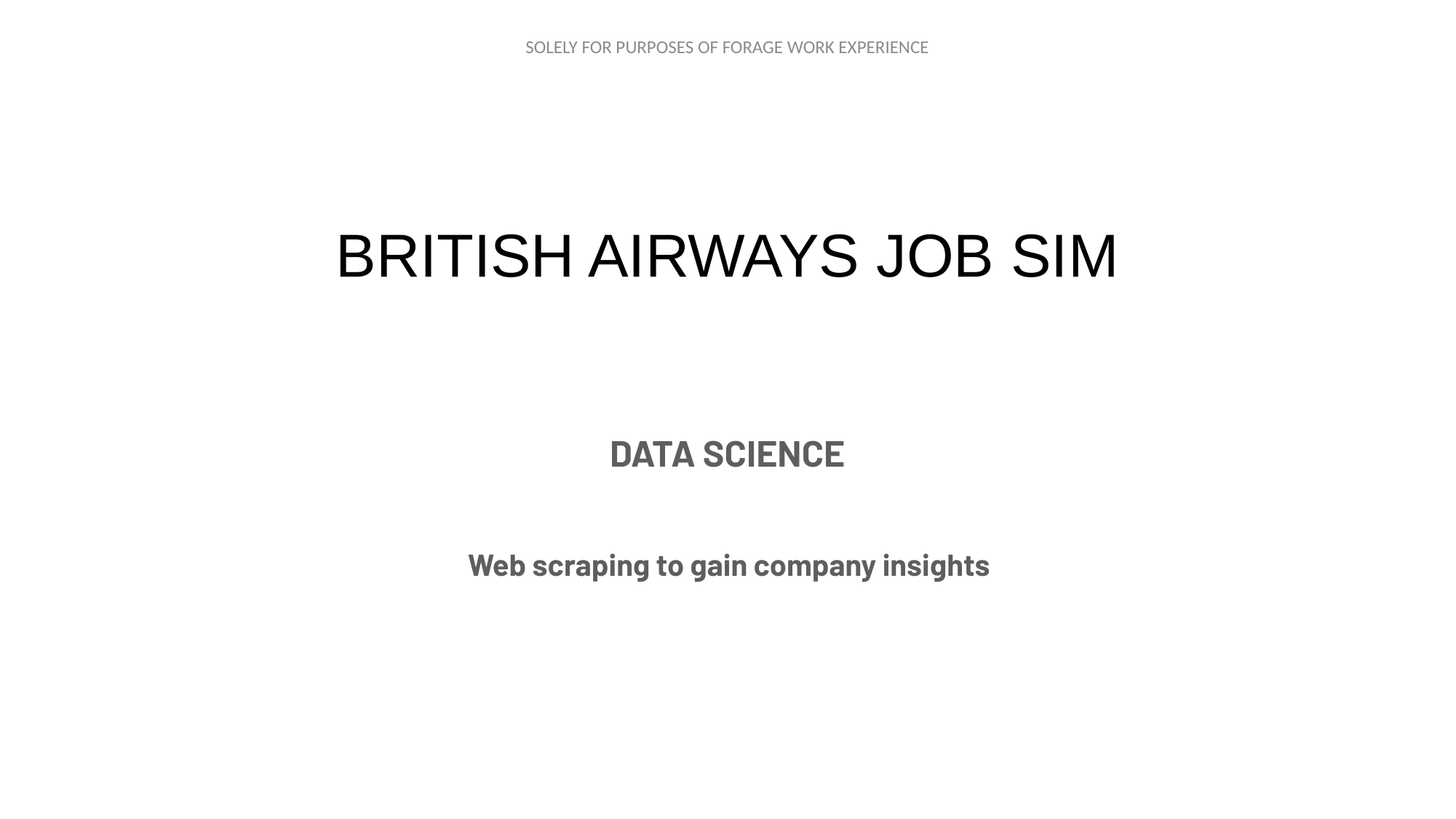

# BRITISH AIRWAYS JOB SIM
DATA SCIENCE

 Web scraping to gain company insights